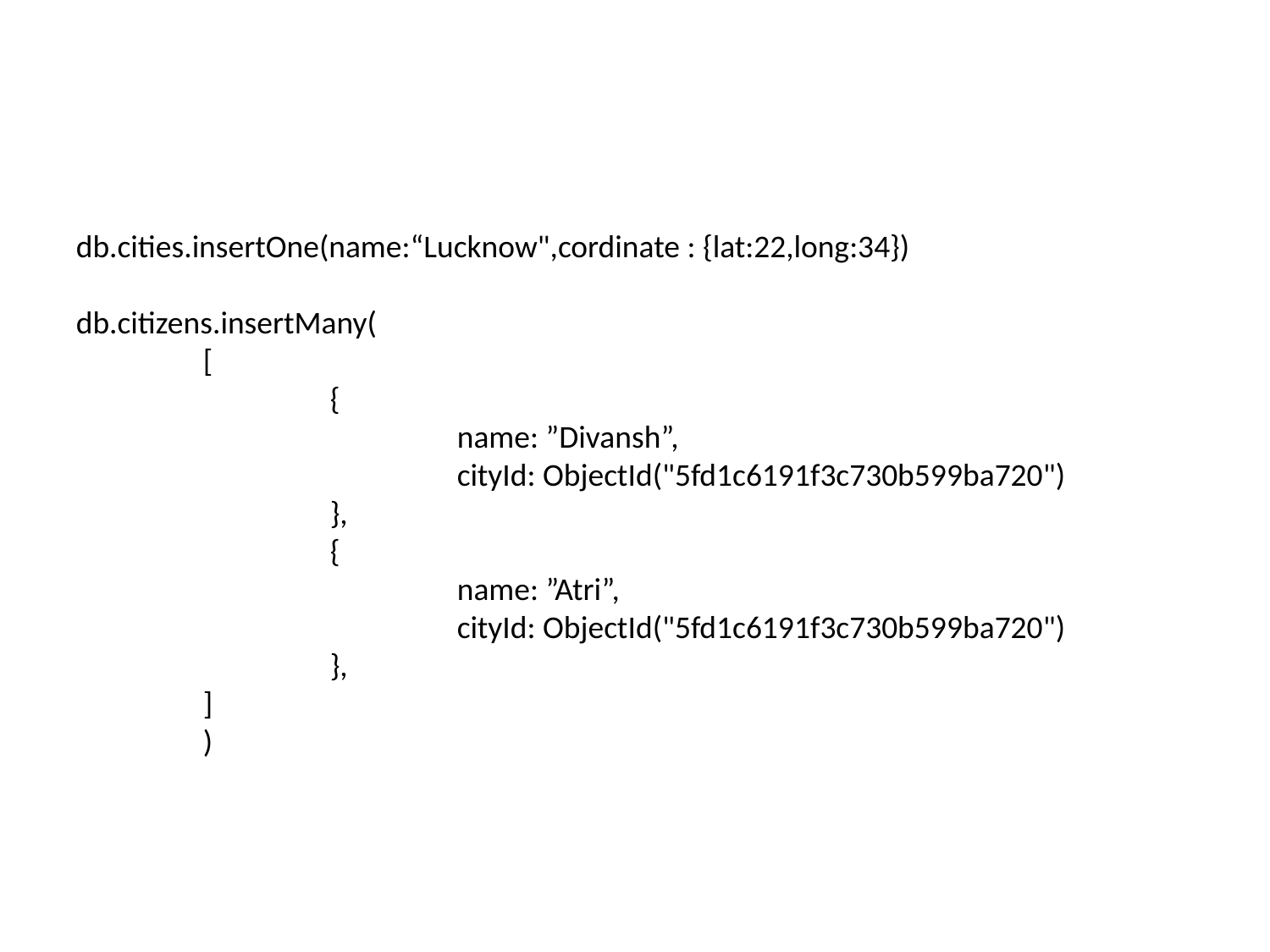

#
db.cities.insertOne(name:“Lucknow",cordinate : {lat:22,long:34})

db.citizens.insertMany(
	[
		{
			name: ”Divansh”,
			cityId: ObjectId("5fd1c6191f3c730b599ba720")
		},
		{
			name: ”Atri”,
			cityId: ObjectId("5fd1c6191f3c730b599ba720")
		},
	]
	)